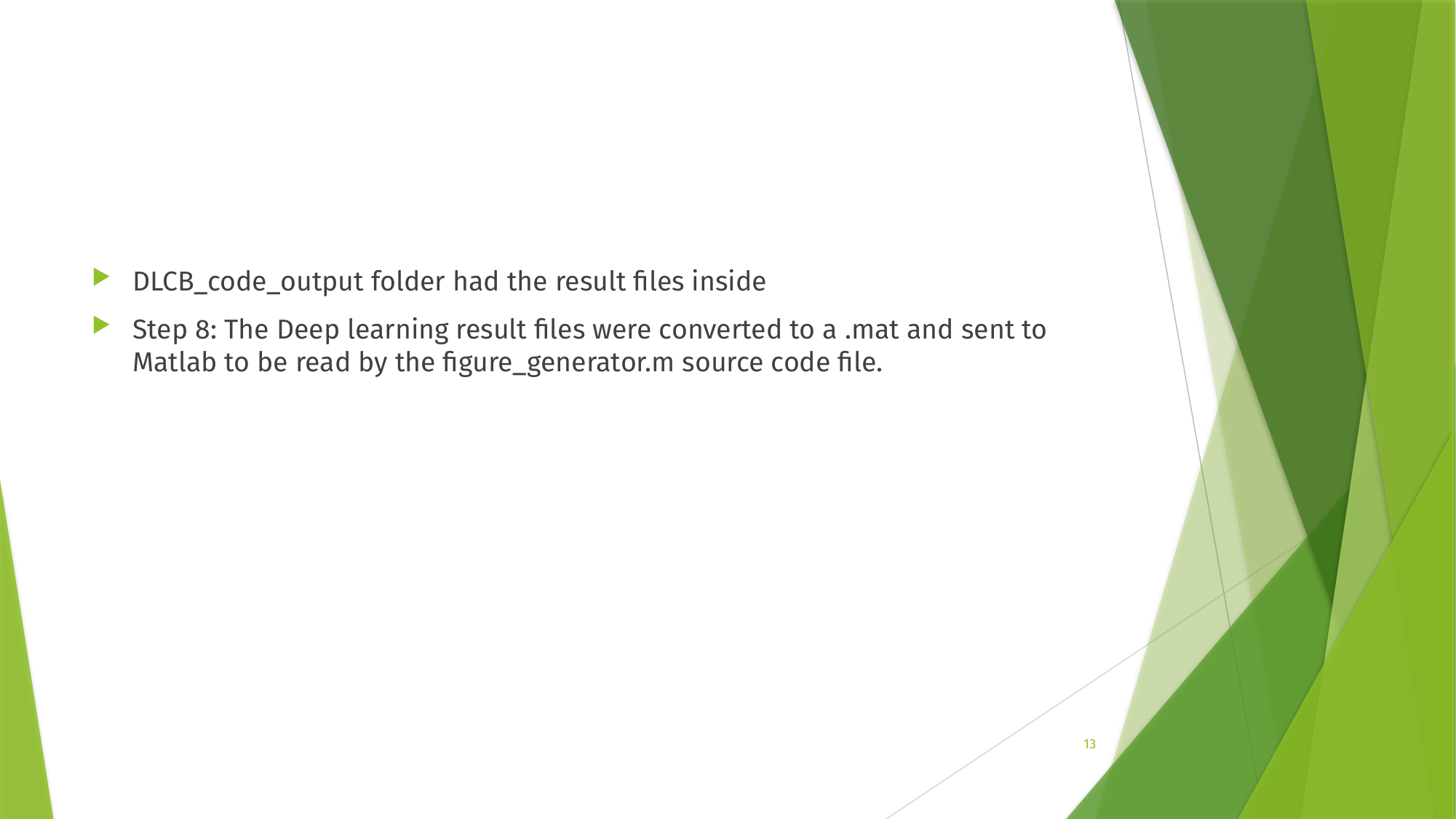

DLCB_code_output folder had the result files inside
Step 8: The Deep learning result files were converted to a .mat and sent to Matlab to be read by the figure_generator.m source code file.

13